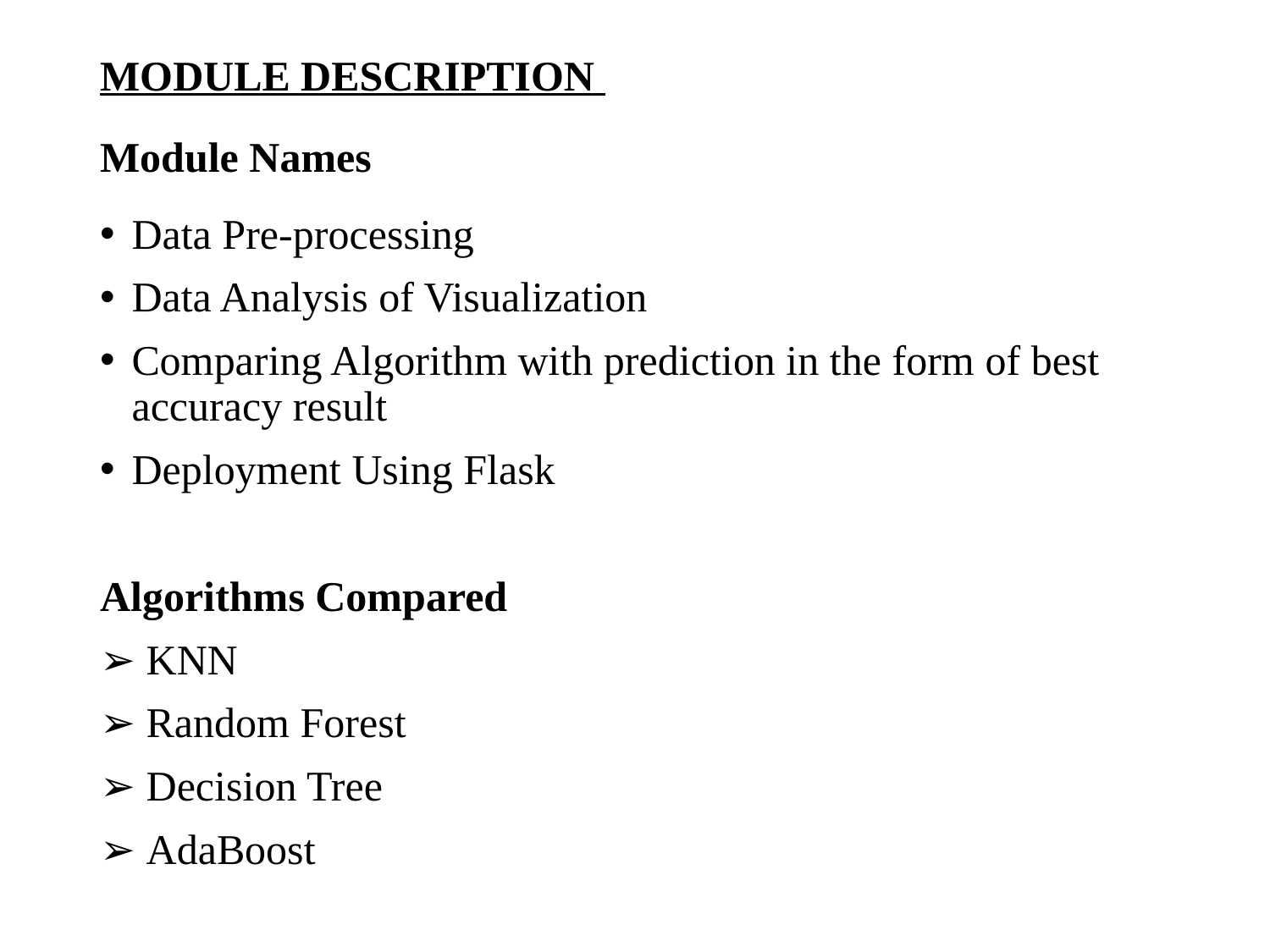

# MODULE DESCRIPTION
Module Names
Data Pre-processing
Data Analysis of Visualization
Comparing Algorithm with prediction in the form of best accuracy result
Deployment Using Flask

Algorithms Compared
➢ KNN
➢ Random Forest
➢ Decision Tree
➢ AdaBoost